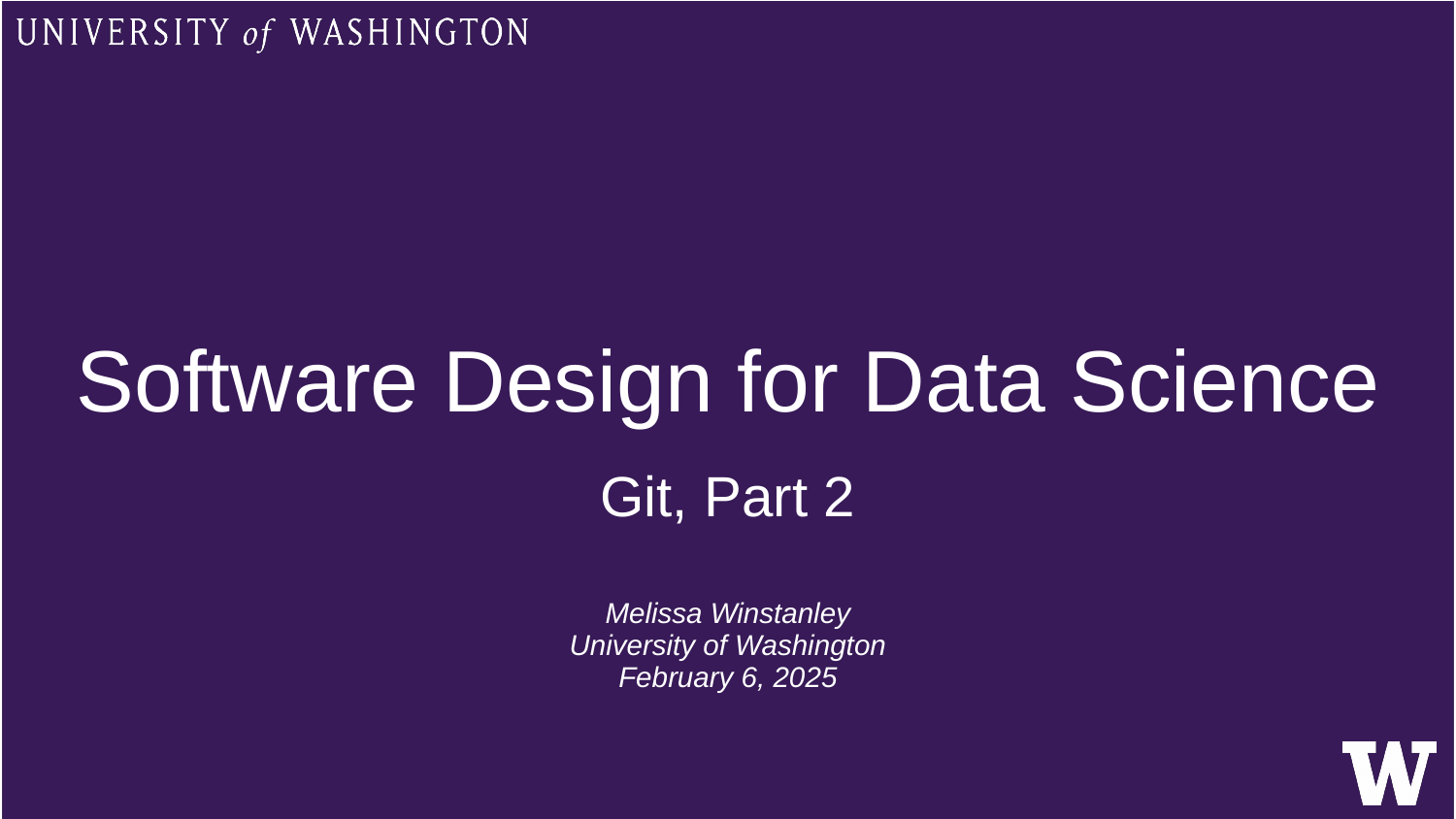

# Software Design for Data Science
Git, Part 2
Melissa Winstanley
University of Washington
February 6, 2025